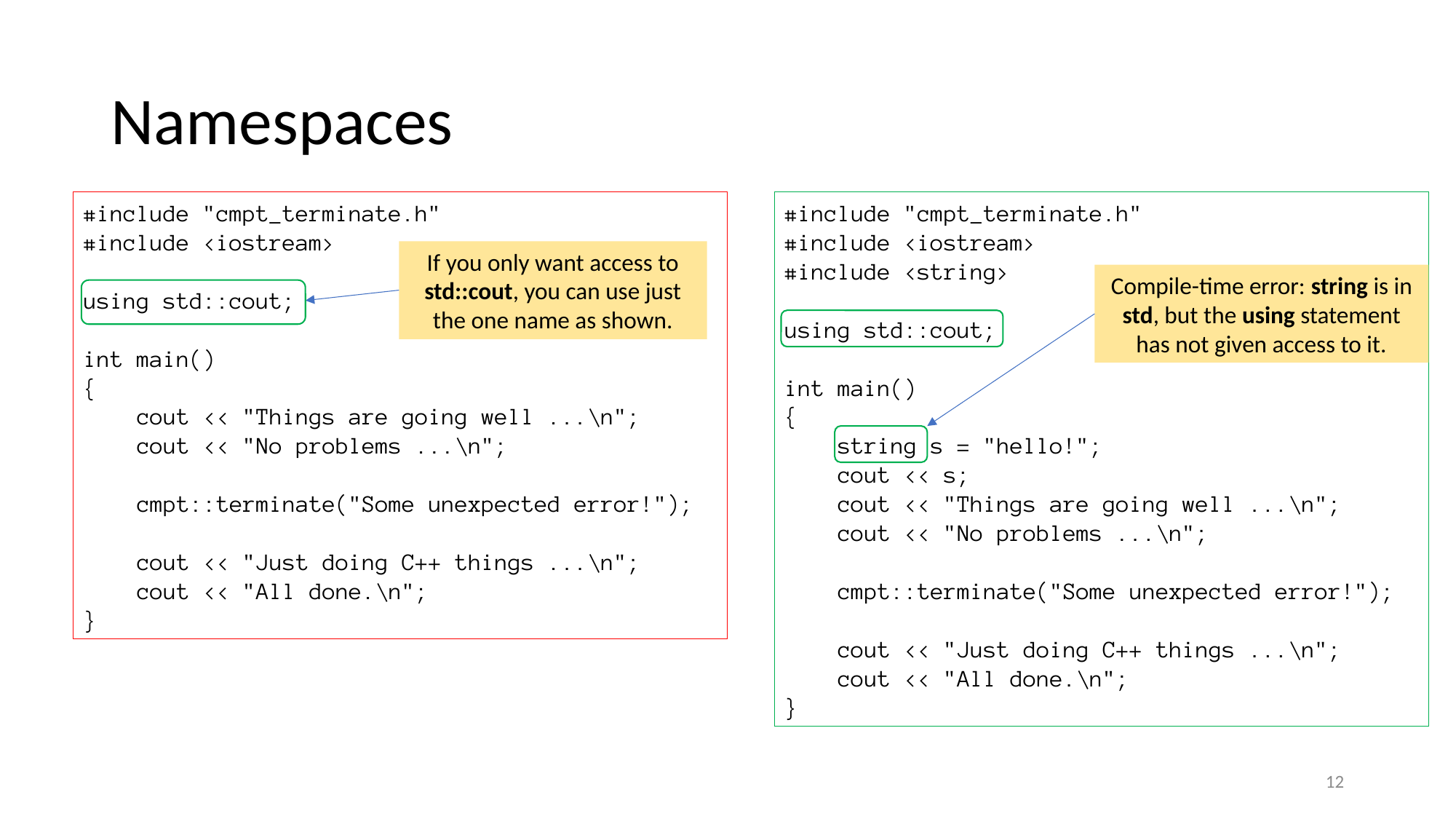

# Namespaces
#include "cmpt_terminate.h"
#include <iostream>

using std::cout;

int main()
{
    cout << "Things are going well ...\n";
    cout << "No problems ...\n";

    cmpt::terminate("Some unexpected error!");

    cout << "Just doing C++ things ...\n";
    cout << "All done.\n";
}
#include "cmpt_terminate.h"
#include <iostream>
#include <string>

using std::cout;

int main()
{
    string s = "hello!";
    cout << s;
    cout << "Things are going well ...\n";
    cout << "No problems ...\n";

    cmpt::terminate("Some unexpected error!");

    cout << "Just doing C++ things ...\n";
    cout << "All done.\n";
}
If you only want access to std::cout, you can use just the one name as shown.
Compile-time error: string is in std, but the using statement has not given access to it.

12